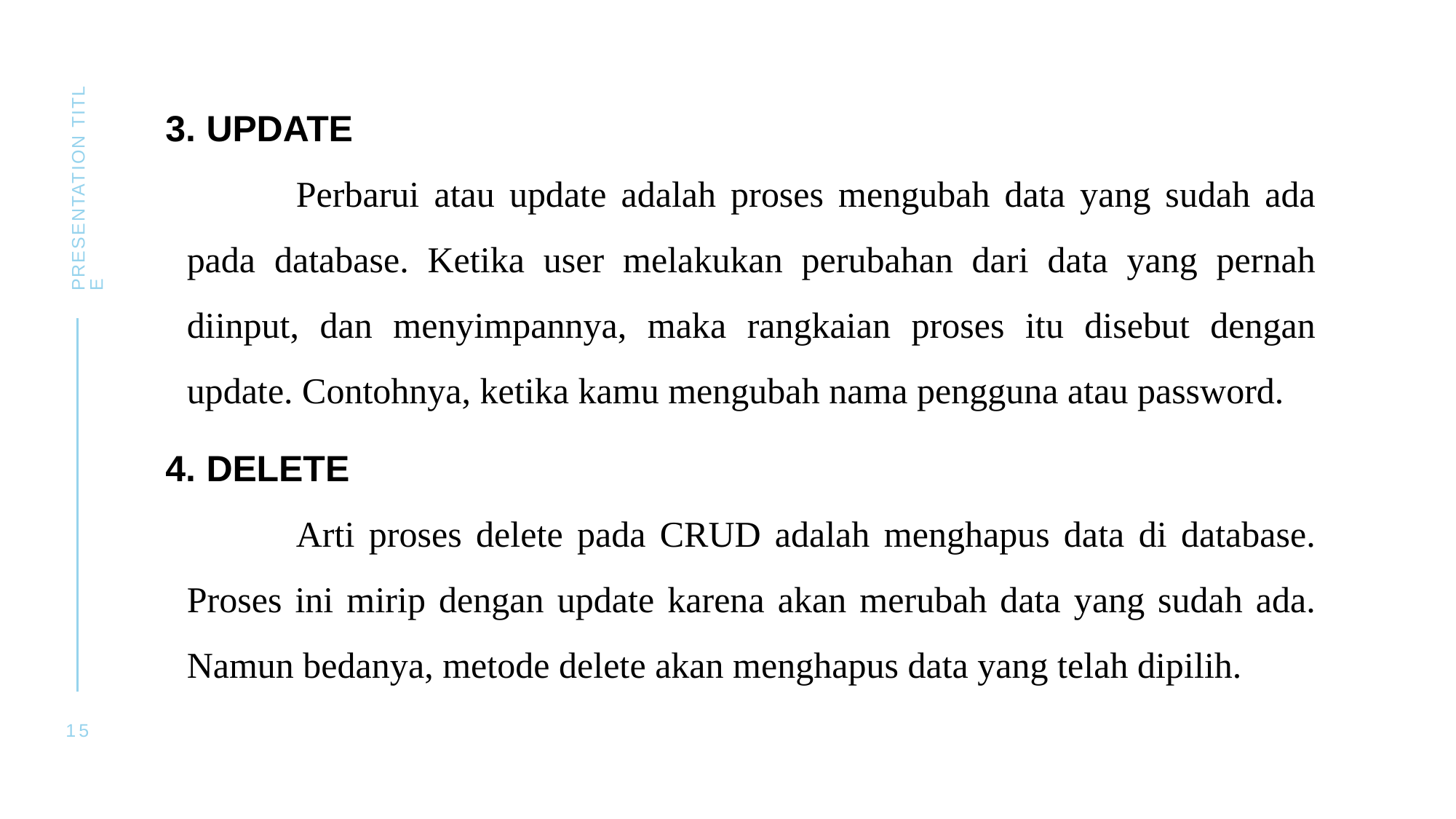

UPDATE
	Perbarui atau update adalah proses mengubah data yang sudah ada pada database. Ketika user melakukan perubahan dari data yang pernah diinput, dan menyimpannya, maka rangkaian proses itu disebut dengan update. Contohnya, ketika kamu mengubah nama pengguna atau password.
DELETE
	Arti proses delete pada CRUD adalah menghapus data di database. Proses ini mirip dengan update karena akan merubah data yang sudah ada. Namun bedanya, metode delete akan menghapus data yang telah dipilih.

presentation title
15